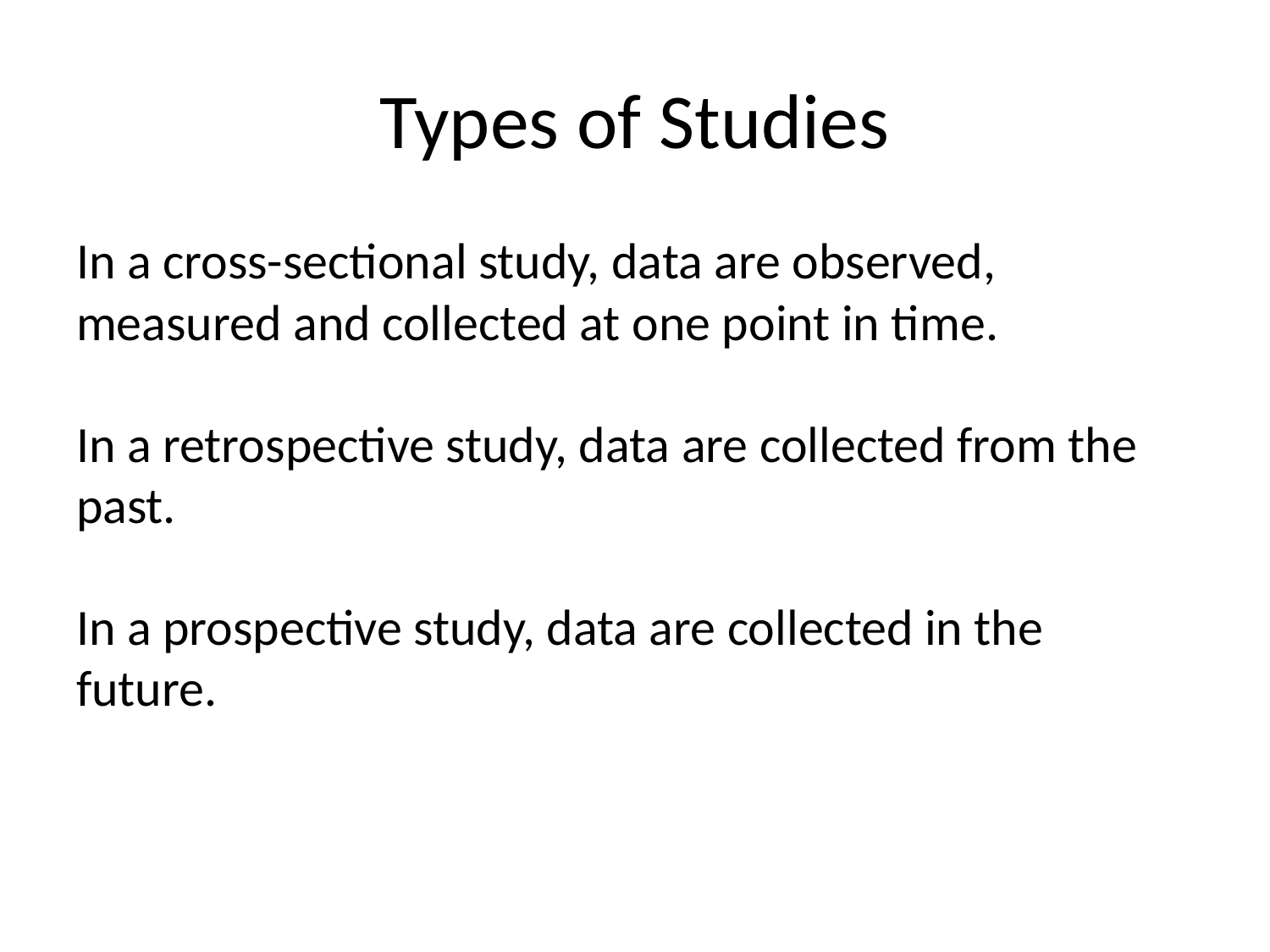

# Types of Studies
In a cross-sectional study, data are observed, measured and collected at one point in time.
In a retrospective study, data are collected from the past.
In a prospective study, data are collected in the future.